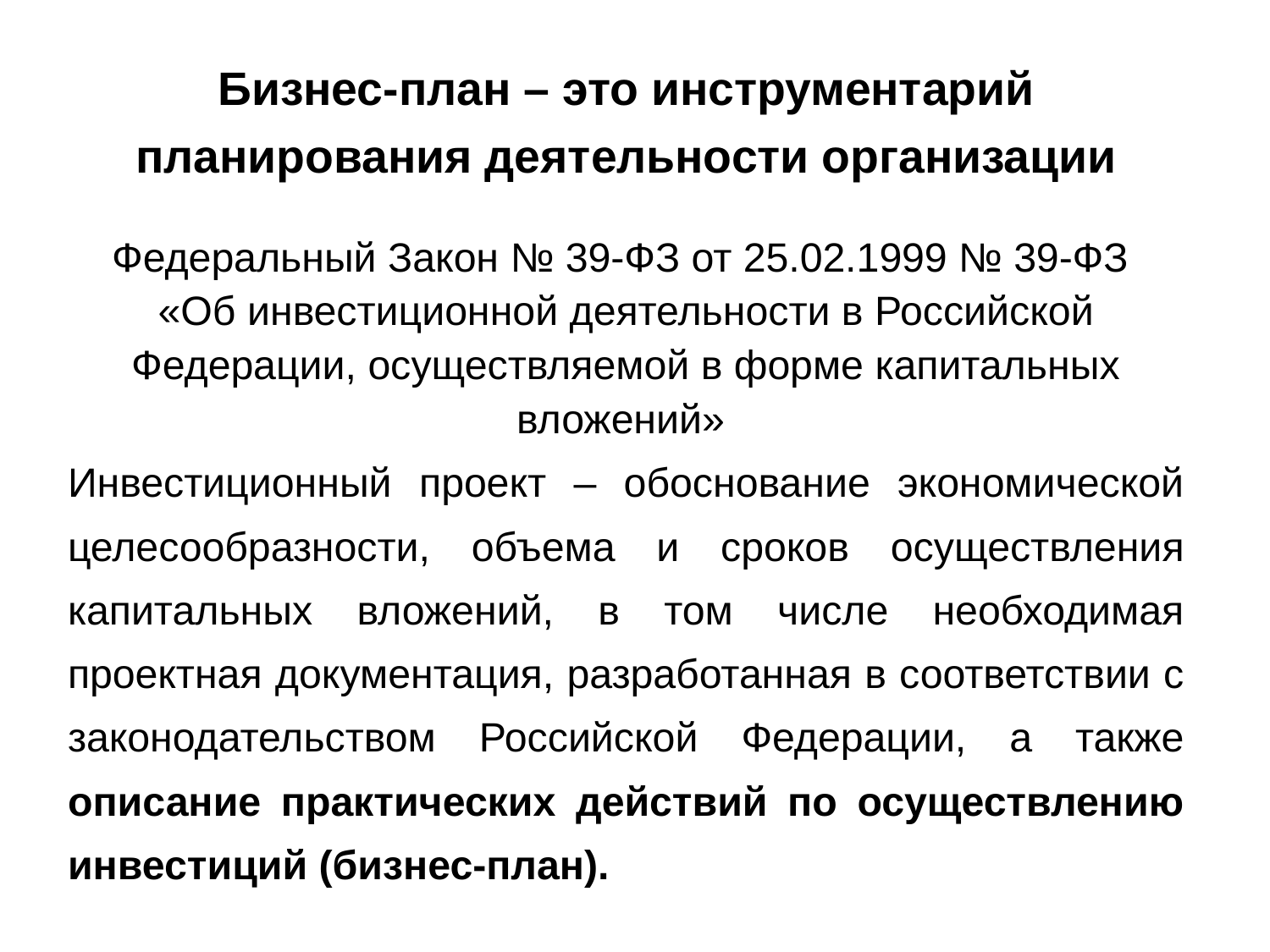

Бизнес-план – это инструментарий планирования деятельности организации
Федеральный Закон № 39-ФЗ от 25.02.1999 № 39-ФЗ
«Об инвестиционной деятельности в Российской Федерации, осуществляемой в форме капитальных вложений»
Инвестиционный проект – обоснование экономической целесообразности, объема и сроков осуществления капитальных вложений, в том числе необходимая проектная документация, разработанная в соответствии с законодательством Российской Федерации, а также описание практических действий по осуществлению инвестиций (бизнес-план).